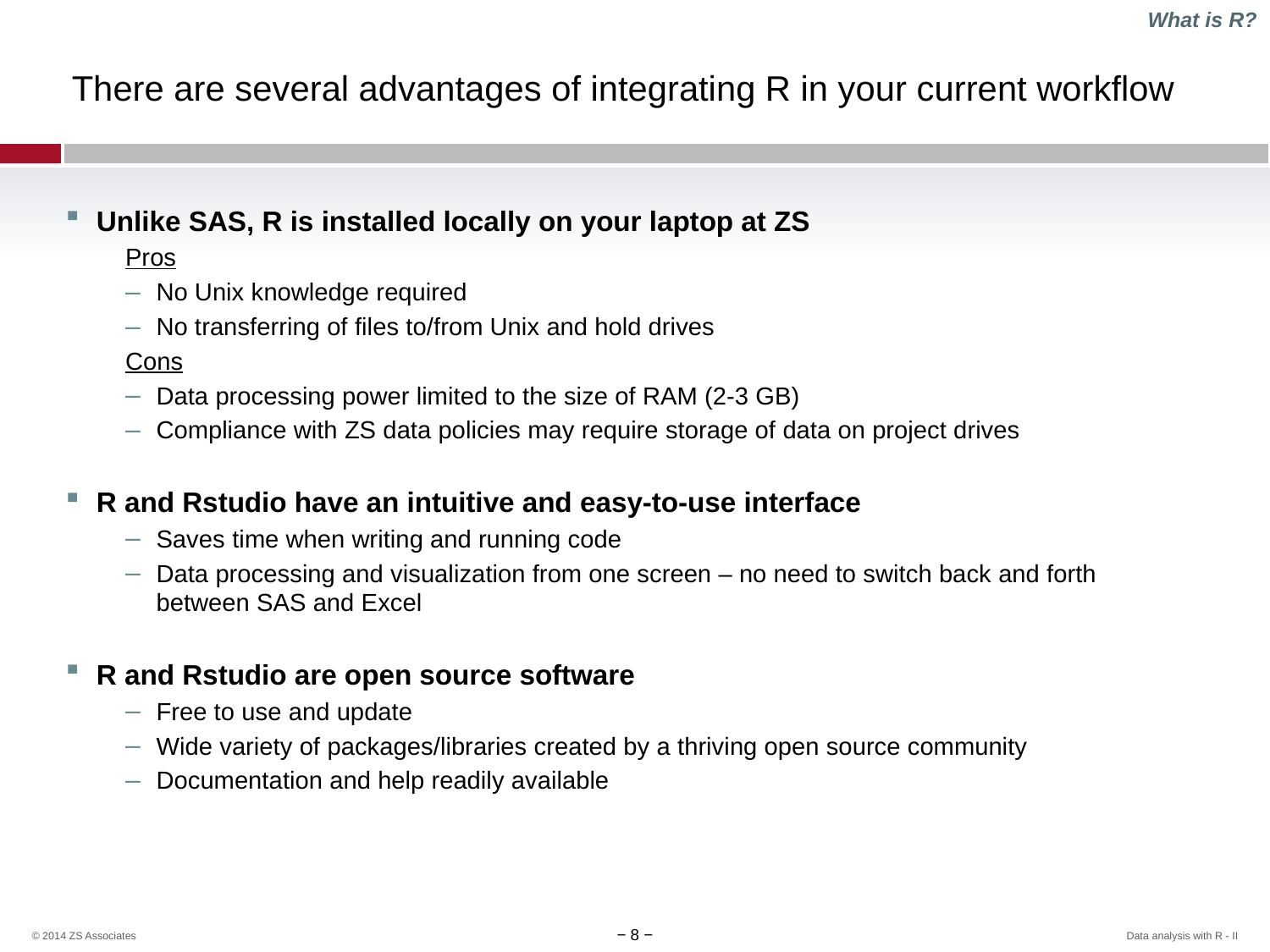

What is R?
# There are several advantages of integrating R in your current workflow
Unlike SAS, R is installed locally on your laptop at ZS
Pros
No Unix knowledge required
No transferring of files to/from Unix and hold drives
Cons
Data processing power limited to the size of RAM (2-3 GB)
Compliance with ZS data policies may require storage of data on project drives

R and Rstudio have an intuitive and easy-to-use interface
Saves time when writing and running code
Data processing and visualization from one screen – no need to switch back and forth between SAS and Excel

R and Rstudio are open source software
Free to use and update
Wide variety of packages/libraries created by a thriving open source community
Documentation and help readily available